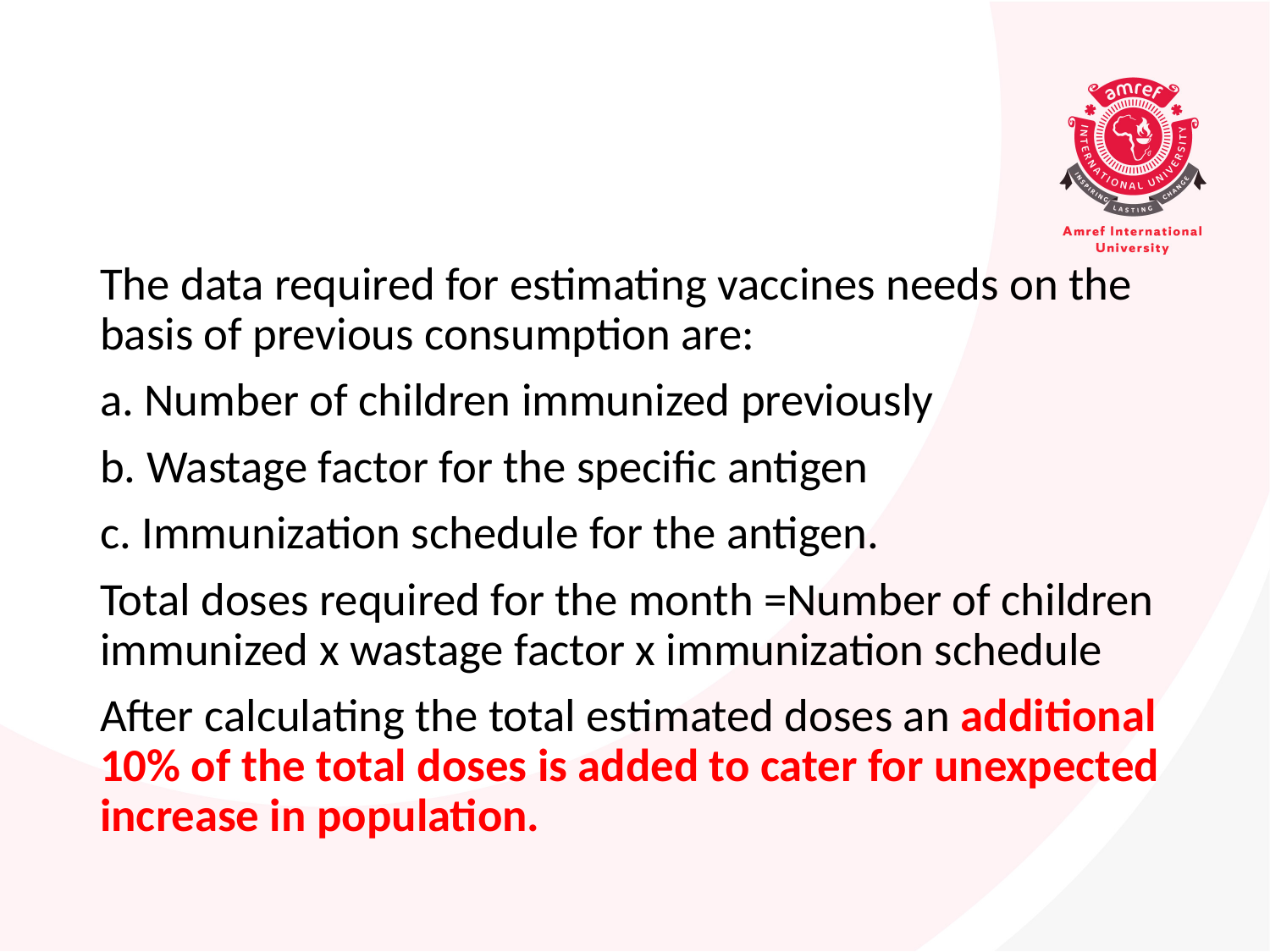

#
The data required for estimating vaccines needs on the basis of previous consumption are:
a. Number of children immunized previously
b. Wastage factor for the specific antigen
c. Immunization schedule for the antigen.
Total doses required for the month =Number of children immunized x wastage factor x immunization schedule
After calculating the total estimated doses an additional 10% of the total doses is added to cater for unexpected increase in population.